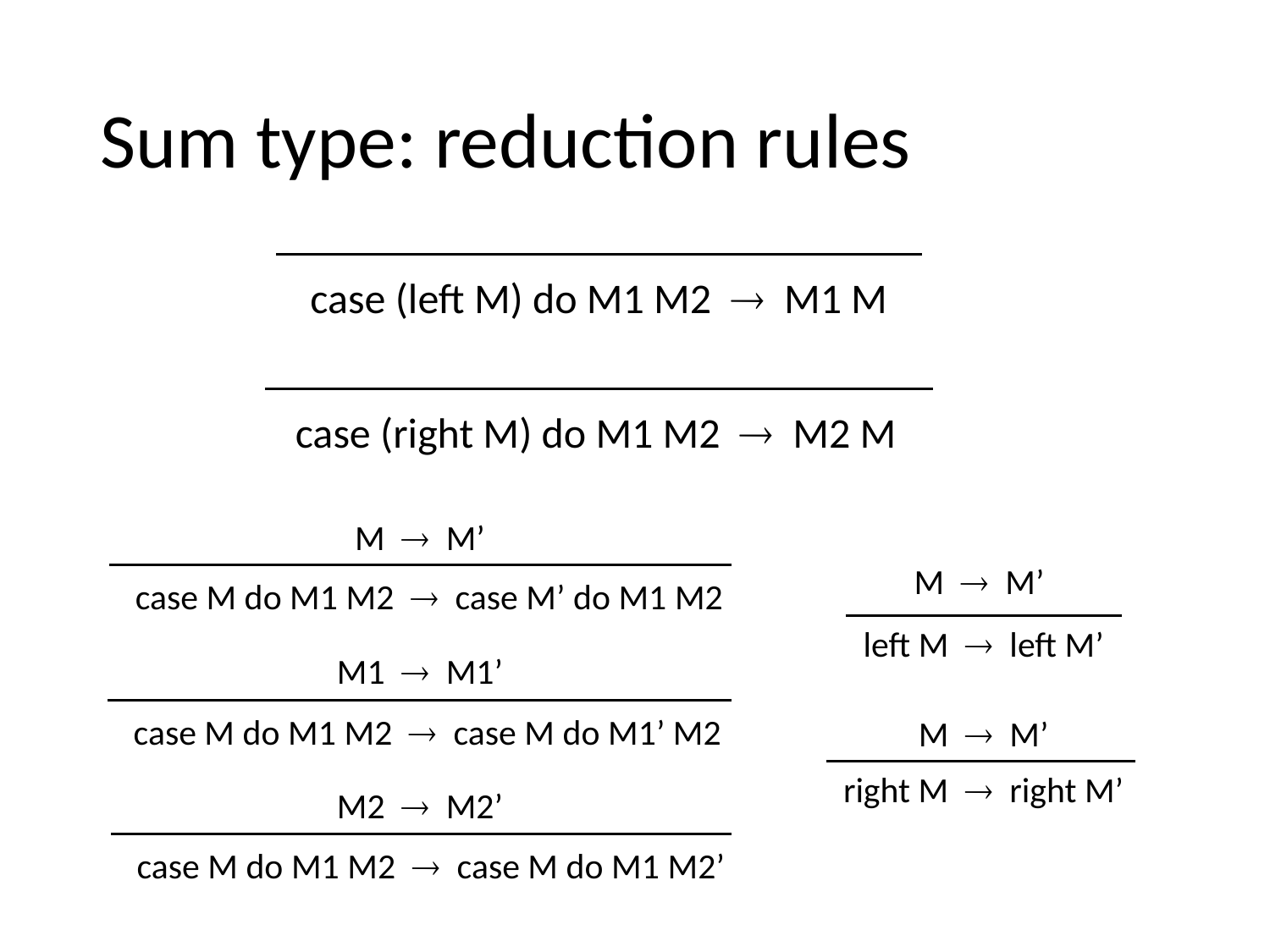

# Sum type: reduction rules
case (left M) do M1 M2  →  M1 M
case (right M) do M1 M2  →  M2 M
M  →  M’
case M do M1 M2  →  case M’ do M1 M2
M  →  M’
left M  →  left M’
M1  →  M1’
case M do M1 M2  →  case M do M1’ M2
M  →  M’
right M  →  right M’
M2  →  M2’
case M do M1 M2  →  case M do M1 M2’